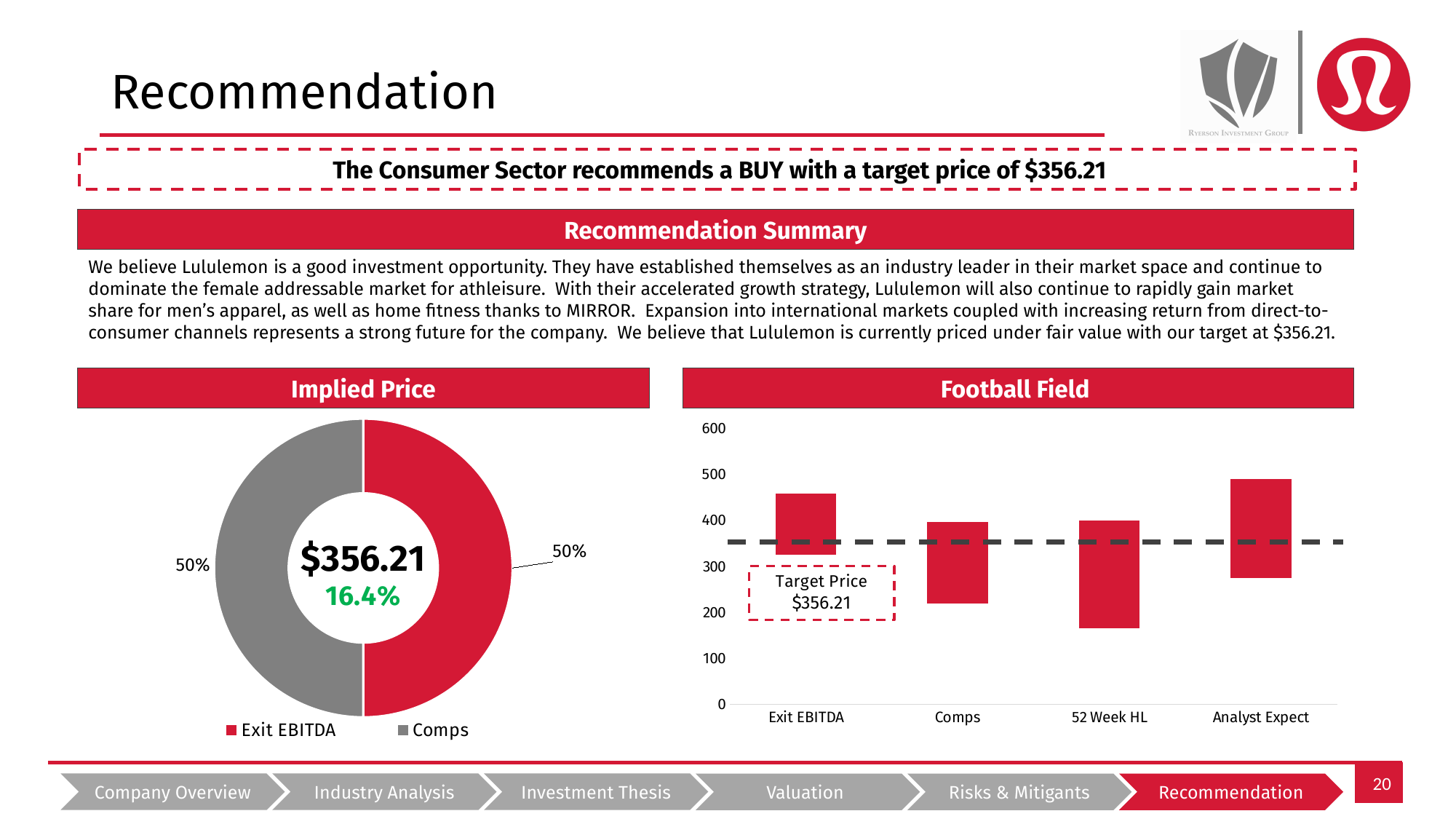

# Recommendation
 The Consumer Sector recommends a BUY with a target price of $356.21
Recommendation Summary
We believe Lululemon is a good investment opportunity. They have established themselves as an industry leader in their market space and continue to dominate the female addressable market for athleisure.  With their accelerated growth strategy, Lululemon will also continue to rapidly gain market share for men’s apparel, as well as home fitness thanks to MIRROR.  Expansion into international markets coupled with increasing return from direct-to-consumer channels represents a strong future for the company.  We believe that Lululemon is currently priced under fair value with our target at $356.21.
Implied Price
Football Field

### Chart

| Category |  |  |  |
|---|---|---|---|
| Exit EBITDA | 325.65 | 132.59000000000003 | 458.24 |
| Comps | 219.06 | 177.49 | 396.55 |
| 52 Week HL | 165.05 | 234.84999999999997 | 399.9 |
| Analyst Expect | 275.0 | 215.0 | 490.0 |

### Chart

| Category | Sales |
|---|---|
| Exit EBITDA | 0.5 |
| Comps | 0.5 |
Company Overview
Industry Analysis
Investment Thesis
Valuation
Risks & Mitigants
Recommendation